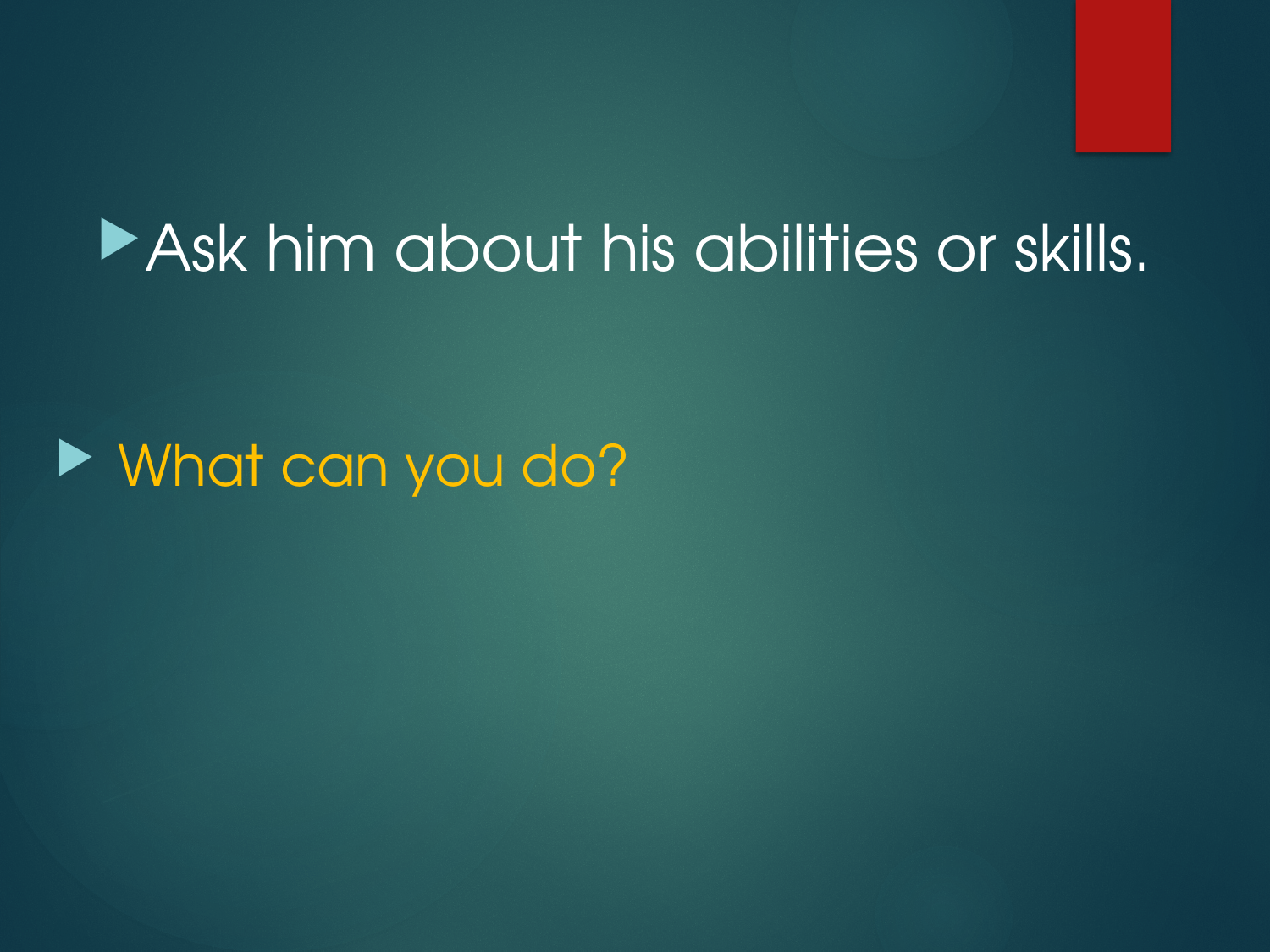

#
Ask him about his abilities or skills.
 What can you do?